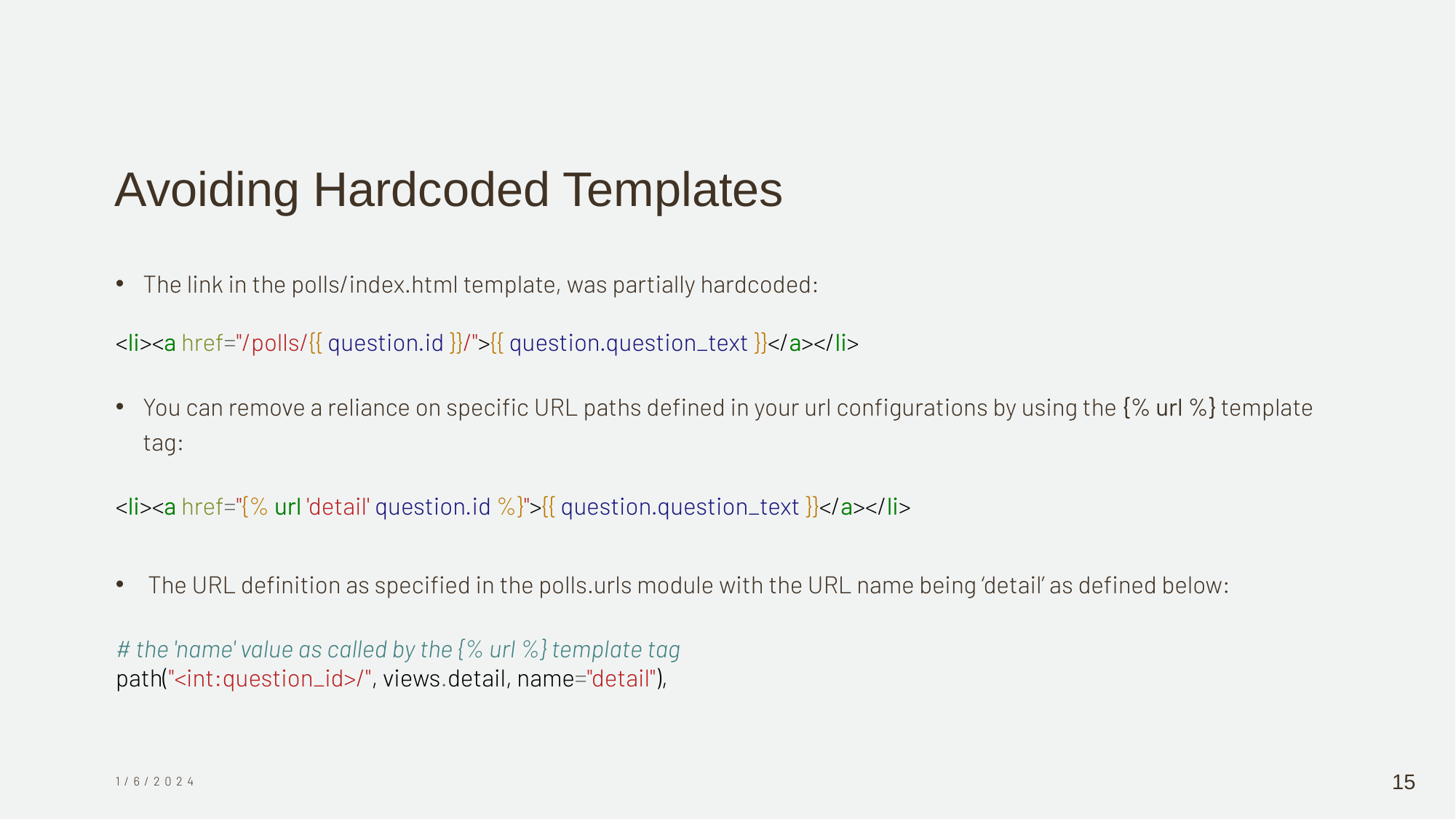

# Avoiding Hardcoded Templates
The link in the polls/index.html template, was partially hardcoded:
<li><a href="/polls/{{ question.id }}/">{{ question.question_text }}</a></li>
You can remove a reliance on specific URL paths defined in your url configurations by using the {% url %} template tag:
<li><a href="{% url 'detail' question.id %}">{{ question.question_text }}</a></li>
 The URL definition as specified in the polls.urls module with the URL name being ‘detail’ as defined below:
# the 'name' value as called by the {% url %} template tag path("<int:question_id>/", views.detail, name="detail"),

1/6/2024
15